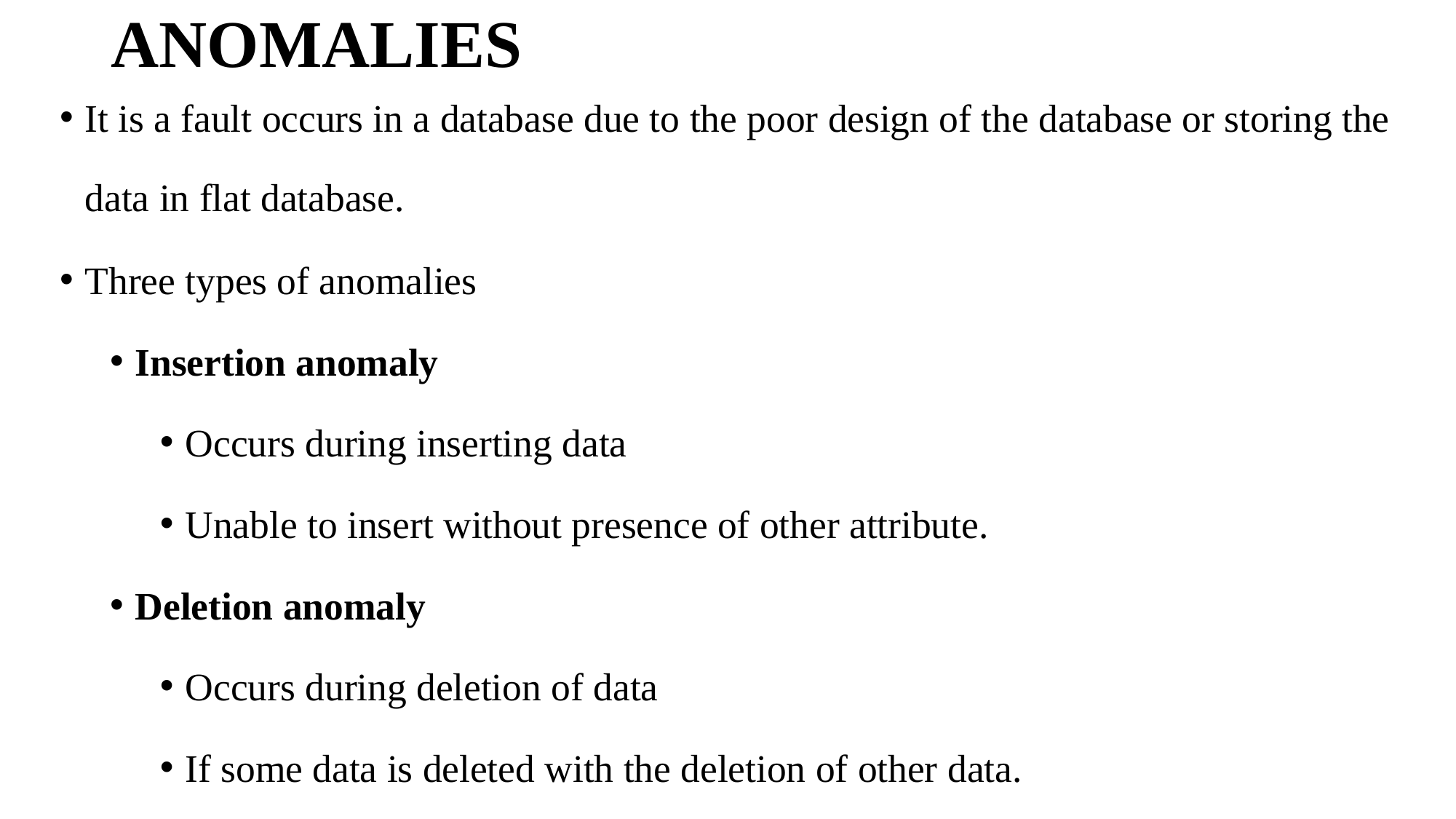

# ANOMALIES
It is a fault occurs in a database due to the poor design of the database or storing the data in flat database.
Three types of anomalies
Insertion anomaly
Occurs during inserting data
Unable to insert without presence of other attribute.
Deletion anomaly
Occurs during deletion of data
If some data is deleted with the deletion of other data.